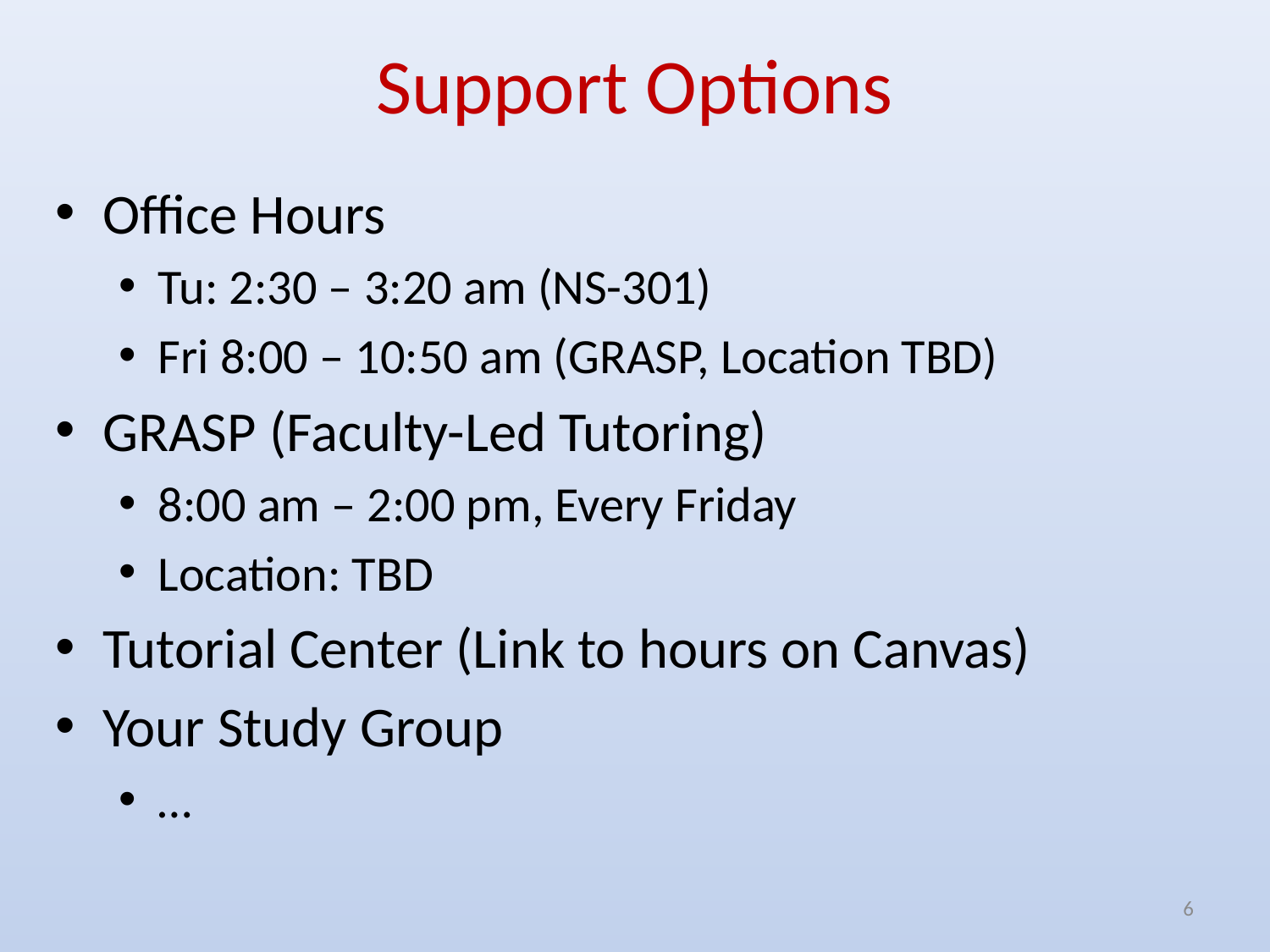

# Support Options
Office Hours
Tu: 2:30 – 3:20 am (NS-301)
Fri 8:00 – 10:50 am (GRASP, Location TBD)
GRASP (Faculty-Led Tutoring)
8:00 am – 2:00 pm, Every Friday
Location: TBD
Tutorial Center (Link to hours on Canvas)
Your Study Group
…

6